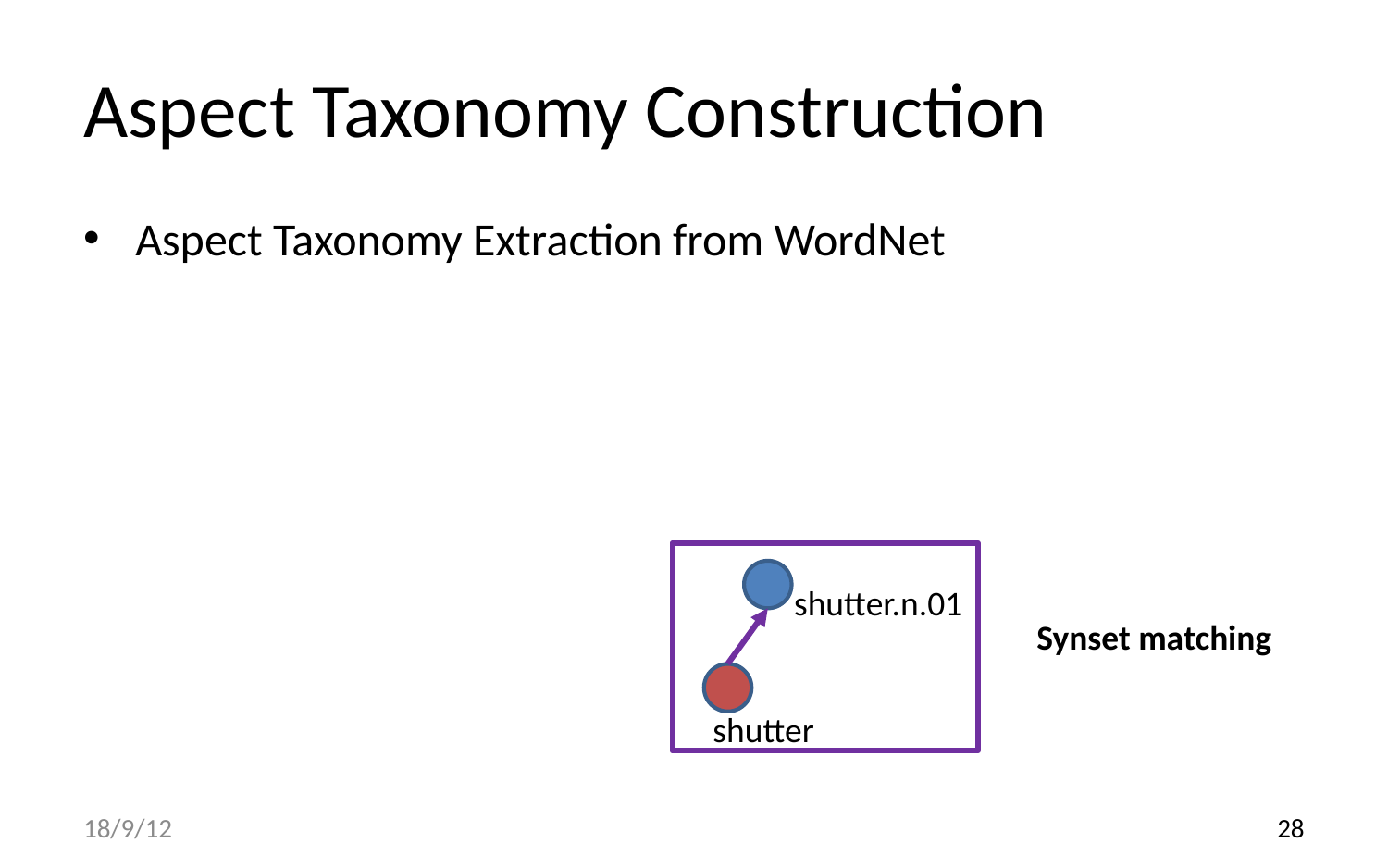

# Aspect Taxonomy Construction
Aspect Taxonomy Extraction from WordNet

shutter.n.01
Synset matching

shutter
18/9/12
28